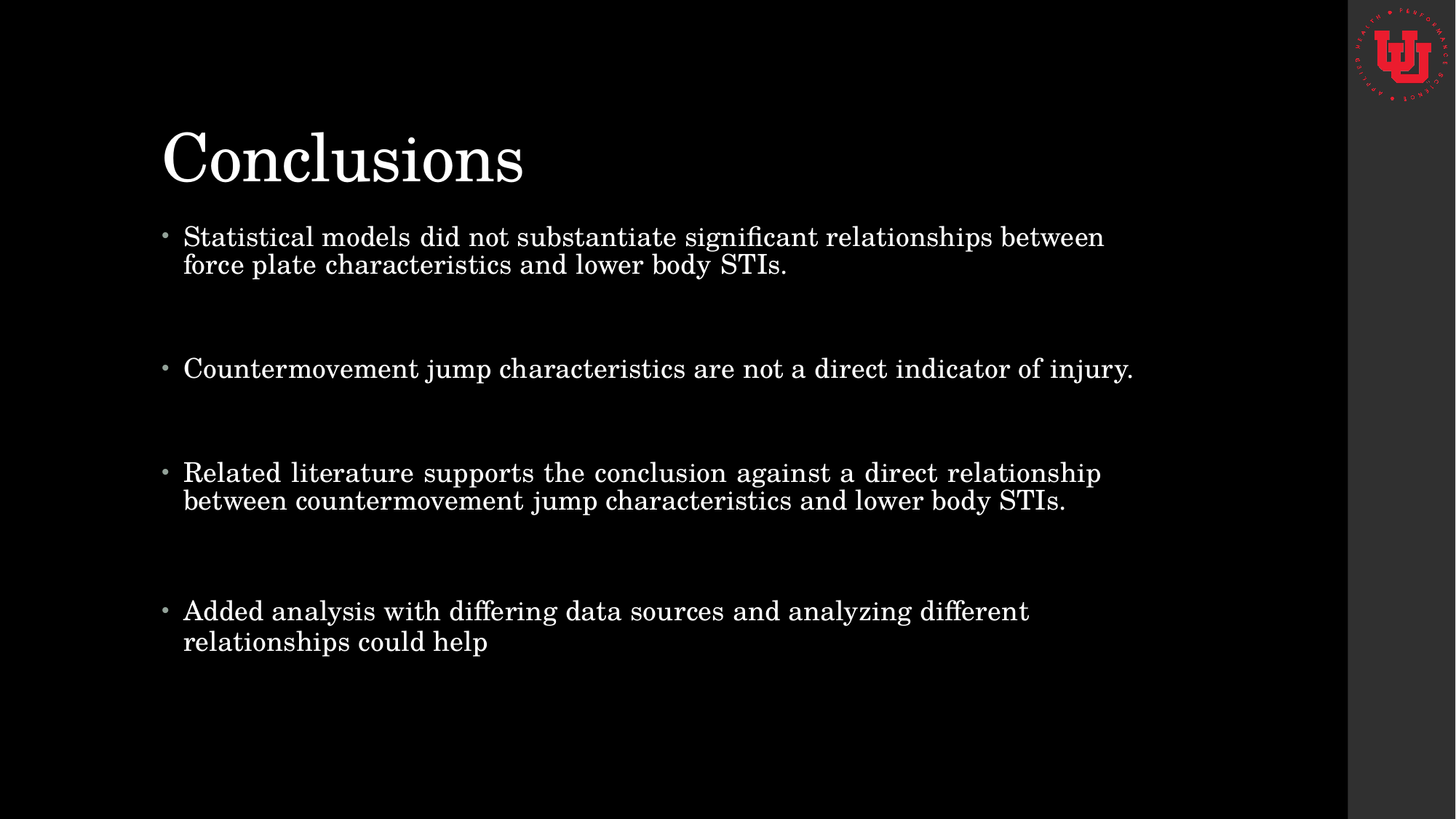

# Conclusions
Statistical models did not substantiate significant relationships between force plate characteristics and lower body STIs.

Countermovement jump characteristics are not a direct indicator of injury.

Related literature supports the conclusion against a direct relationship between countermovement jump characteristics and lower body STIs.

Added analysis with differing data sources and analyzing different relationships could help